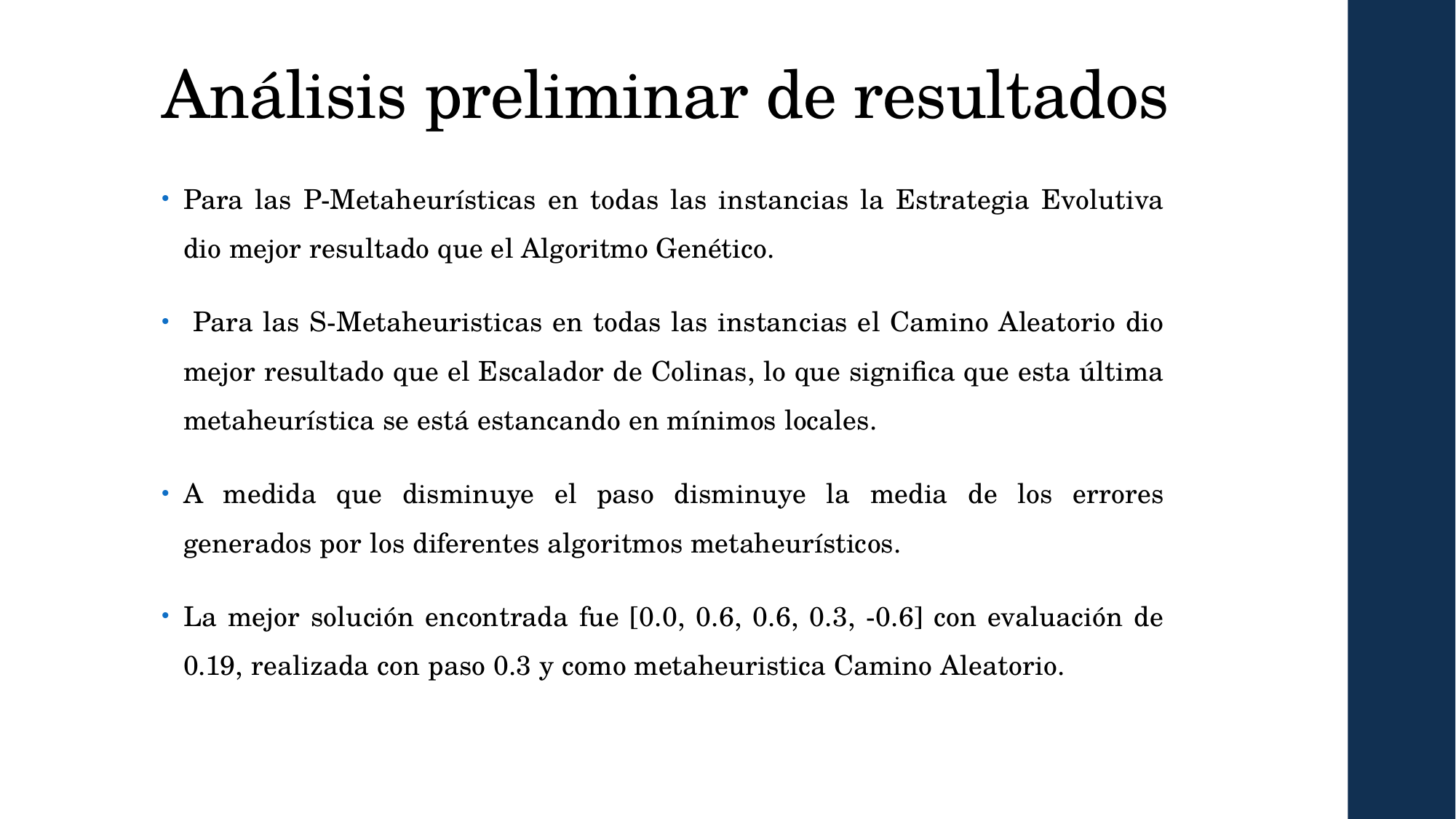

# Análisis preliminar de resultados
Para las P-Metaheurísticas en todas las instancias la Estrategia Evolutiva dio mejor resultado que el Algoritmo Genético.
 Para las S-Metaheuristicas en todas las instancias el Camino Aleatorio dio mejor resultado que el Escalador de Colinas, lo que significa que esta última metaheurística se está estancando en mínimos locales.
A medida que disminuye el paso disminuye la media de los errores generados por los diferentes algoritmos metaheurísticos.
La mejor solución encontrada fue [0.0, 0.6, 0.6, 0.3, -0.6] con evaluación de 0.19, realizada con paso 0.3 y como metaheuristica Camino Aleatorio.